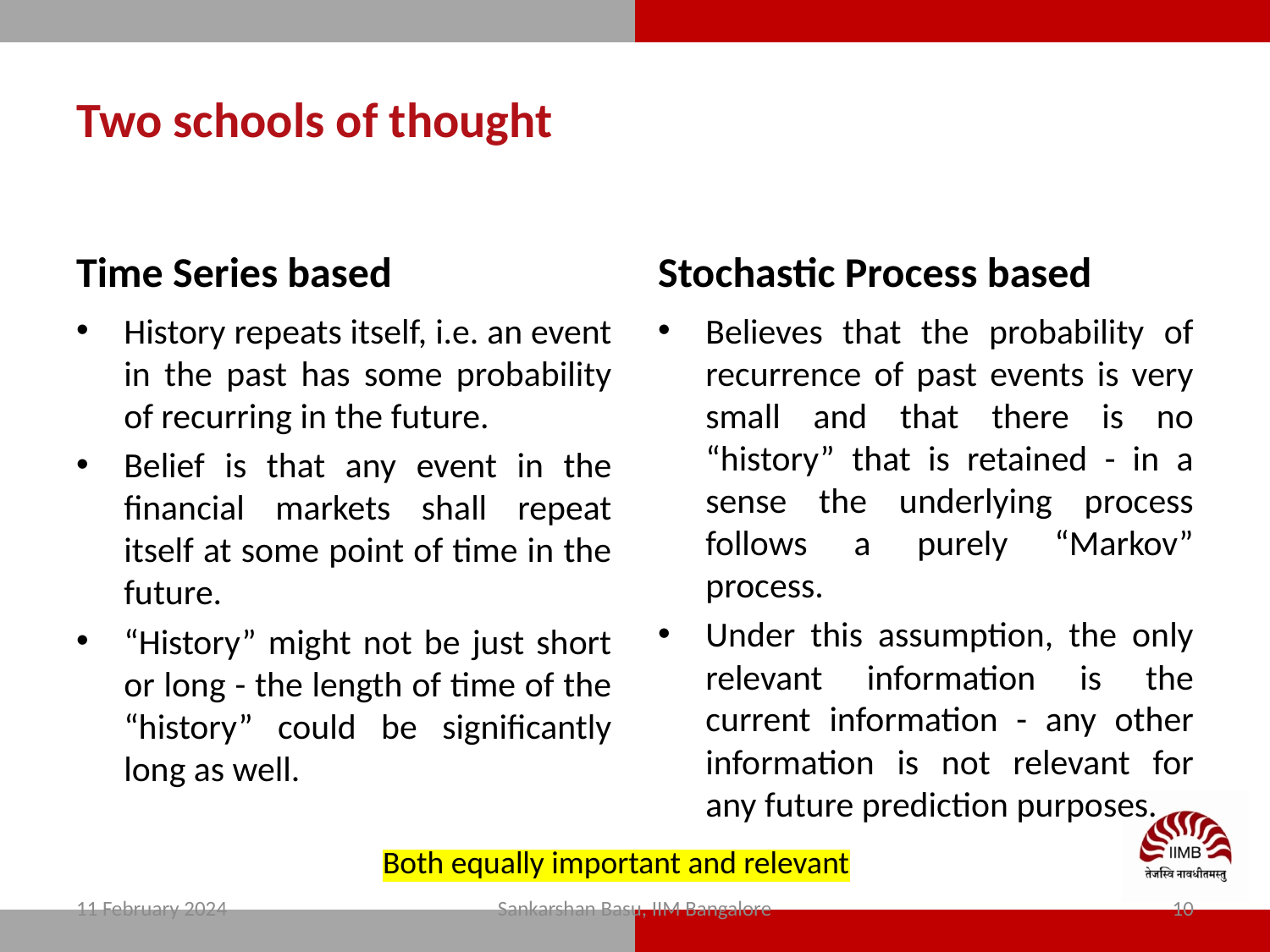

# Two schools of thought
Time Series based
Stochastic Process based
History repeats itself, i.e. an event in the past has some probability of recurring in the future.
Belief is that any event in the financial markets shall repeat itself at some point of time in the future.
“History” might not be just short or long - the length of time of the “history” could be significantly long as well.
Believes that the probability of recurrence of past events is very small and that there is no “history” that is retained - in a sense the underlying process follows a purely “Markov” process.
Under this assumption, the only relevant information is the current information - any other information is not relevant for any future prediction purposes.
Both equally important and relevant
11 February 2024
Sankarshan Basu, IIM Bangalore
10